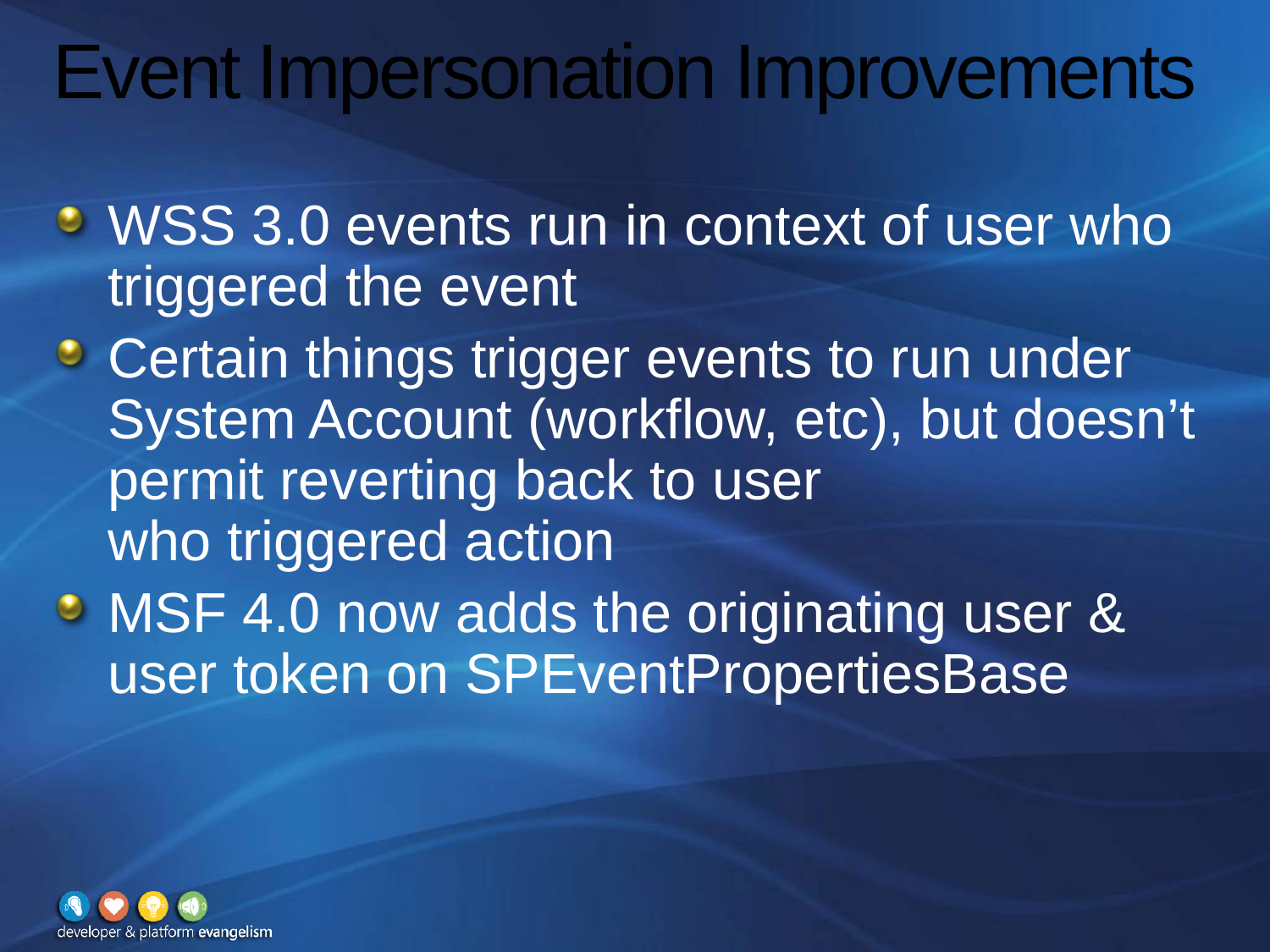

# Event Impersonation Improvements
WSS 3.0 events run in context of user who triggered the event
Certain things trigger events to run under System Account (workflow, etc), but doesn’t permit reverting back to user
who triggered action
MSF 4.0 now adds the originating user & user token on SPEventPropertiesBase